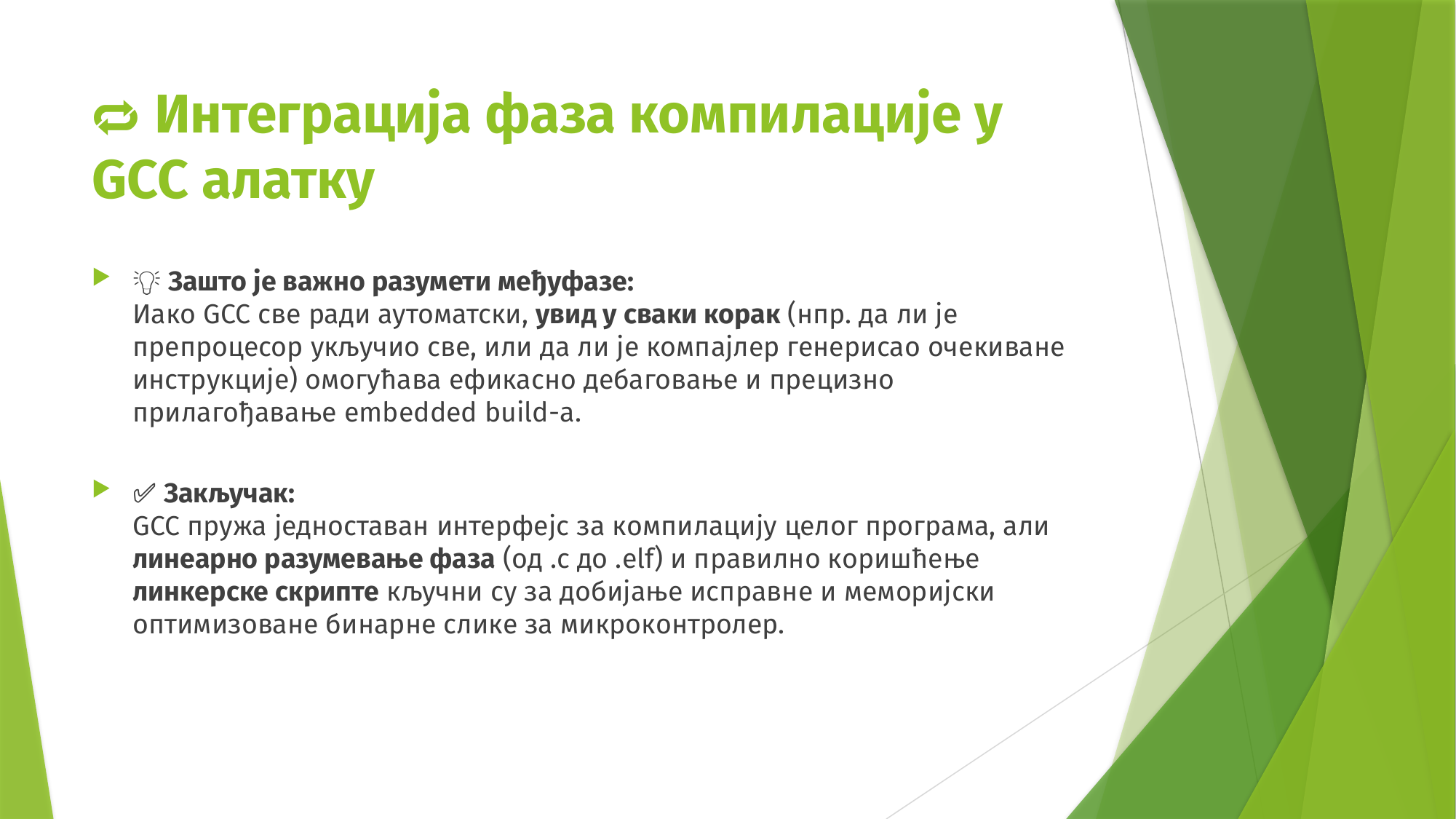

# 🔁 Интеграција фаза компилације у GCC алатку
💡 Зашто је важно разумети међуфазе:
Иако GCC све ради аутоматски, увид у сваки корак (нпр. да ли је препроцесор укључио све, или да ли је компајлер генерисао очекиване инструкције) омогућава ефикасно дебаговање и прецизно прилагођавање embedded build-а.
✅ Закључак:
GCC пружа једноставан интерфејс за компилацију целог програма, али линеарно разумевање фаза (од .c до .elf) и правилно коришћење линкерске скрипте кључни су за добијање исправне и меморијски оптимизоване бинарне слике за микроконтролер.